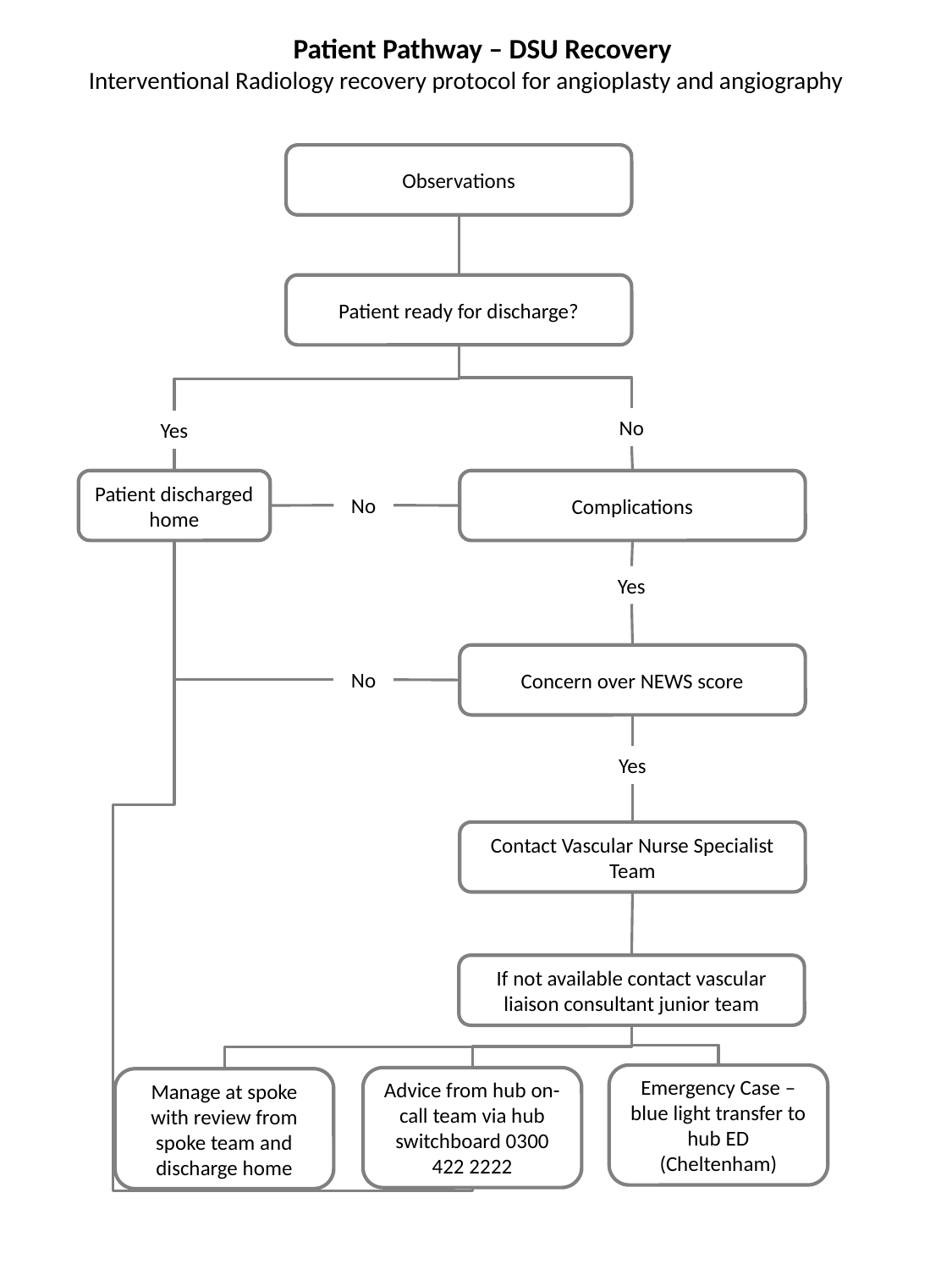

Patient Pathway – DSU Recovery
Interventional Radiology recovery protocol for angioplasty and angiography
Observations
Patient ready for discharge?
No
Yes
Patient discharged home
Complications
No
Yes
Concern over NEWS score
No
Yes
Contact Vascular Nurse Specialist Team
If not available contact vascular liaison consultant junior team
Emergency Case – blue light transfer to hub ED (Cheltenham)
Advice from hub on-call team via hub switchboard 0300 422 2222
Manage at spoke with review from spoke team and discharge home